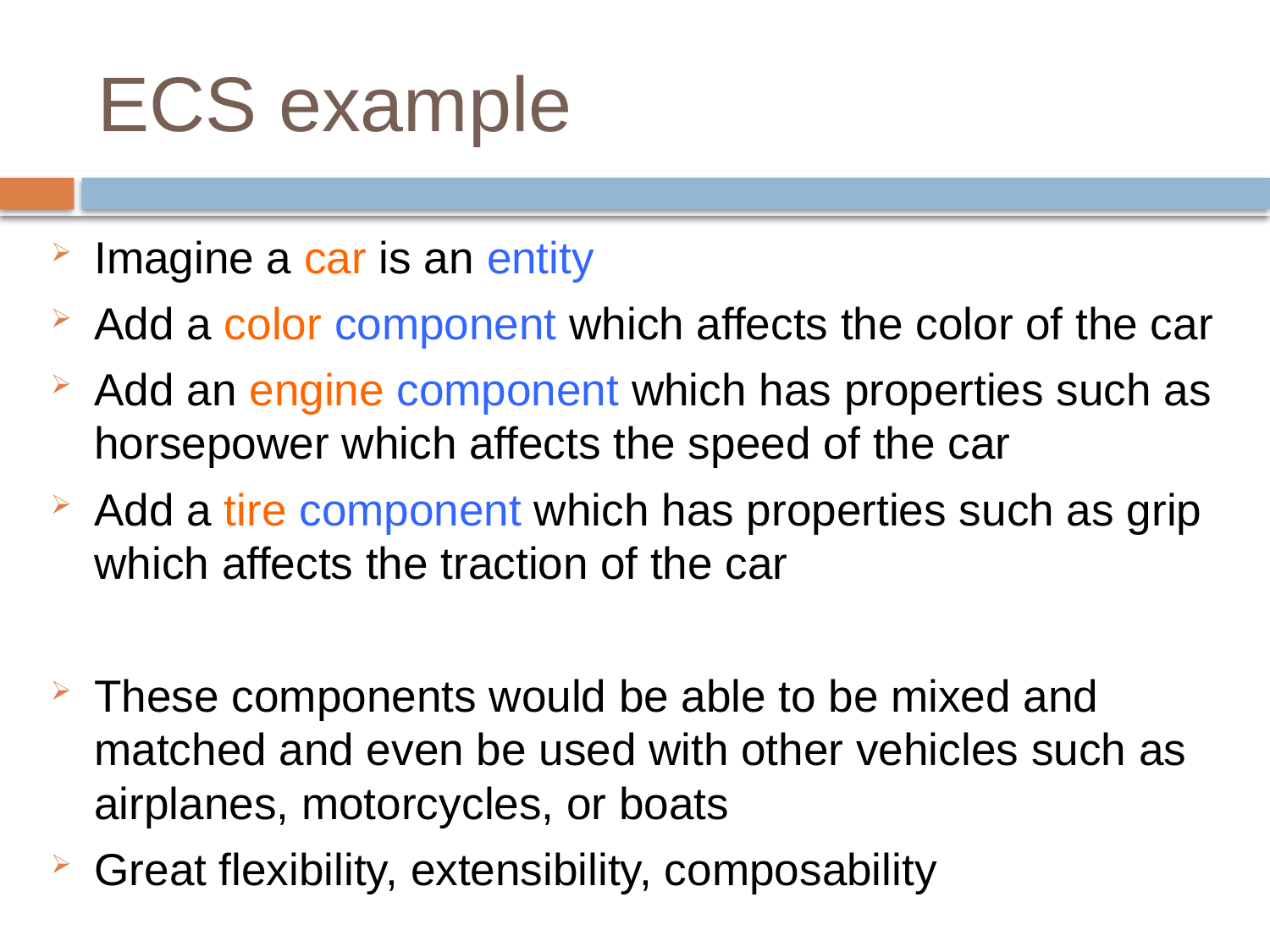

# ECS example
Imagine a car is an entity
Add a color component which affects the color of the car
Add an engine component which has properties such as horsepower which affects the speed of the car
Add a tire component which has properties such as grip which affects the traction of the car

These components would be able to be mixed and matched and even be used with other vehicles such as airplanes, motorcycles, or boats
Great flexibility, extensibility, composability